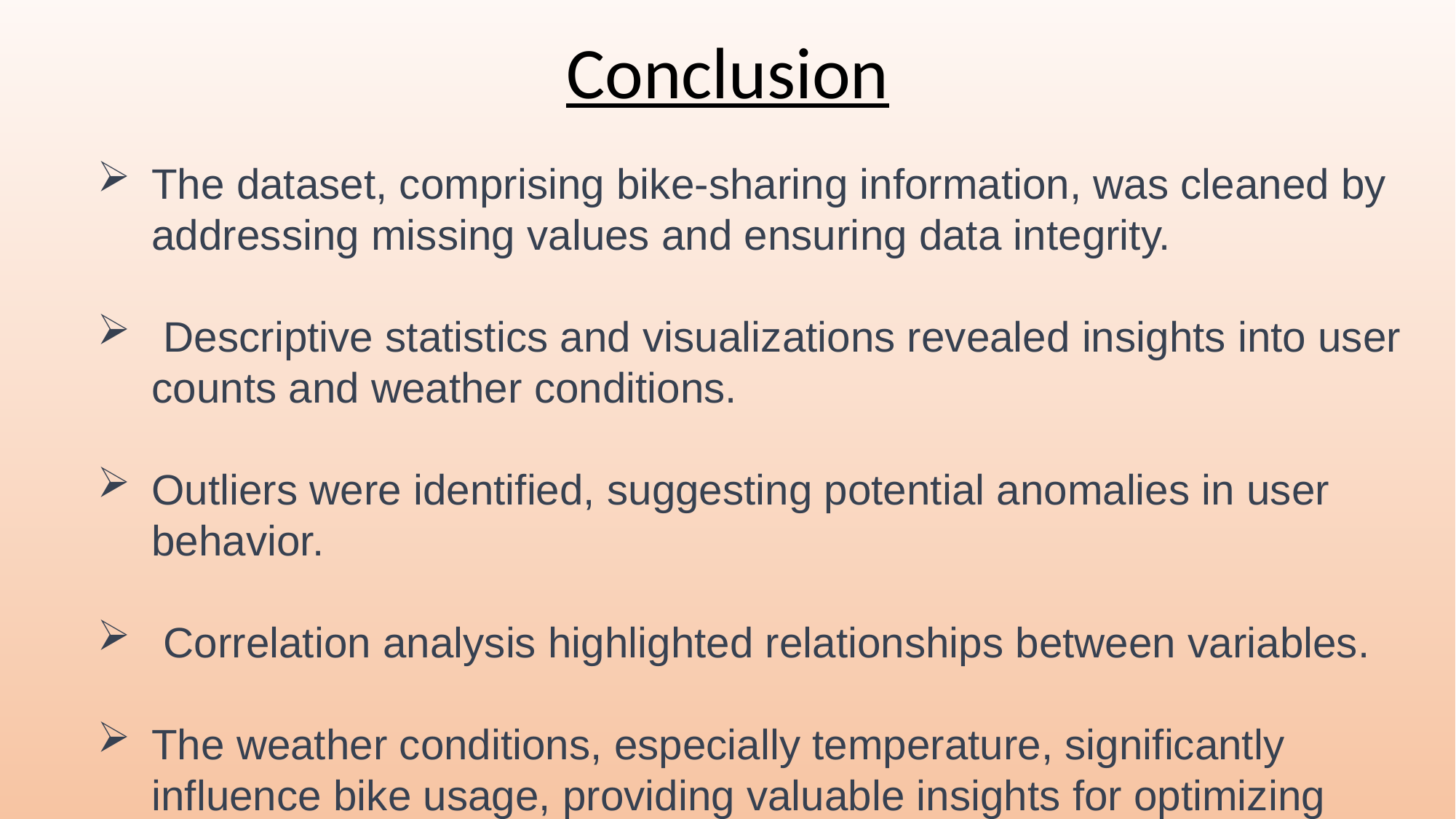

Conclusion
The dataset, comprising bike-sharing information, was cleaned by addressing missing values and ensuring data integrity.

 Descriptive statistics and visualizations revealed insights into user counts and weather conditions.

Outliers were identified, suggesting potential anomalies in user behavior.

 Correlation analysis highlighted relationships between variables.

The weather conditions, especially temperature, significantly influence bike usage, providing valuable insights for optimizing services